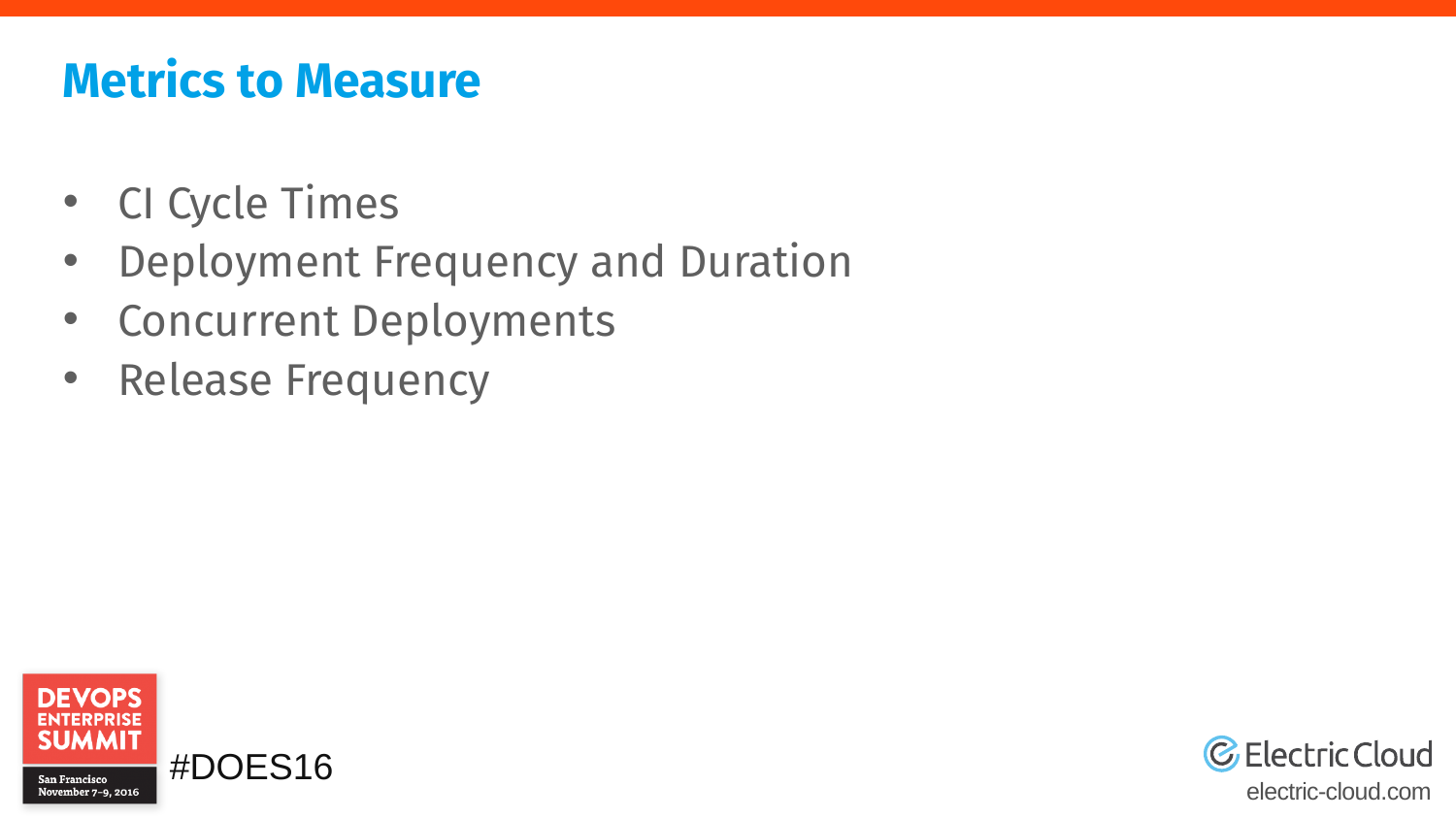

# Metrics to Measure
CI Cycle Times
Deployment Frequency and Duration
Concurrent Deployments
Release Frequency